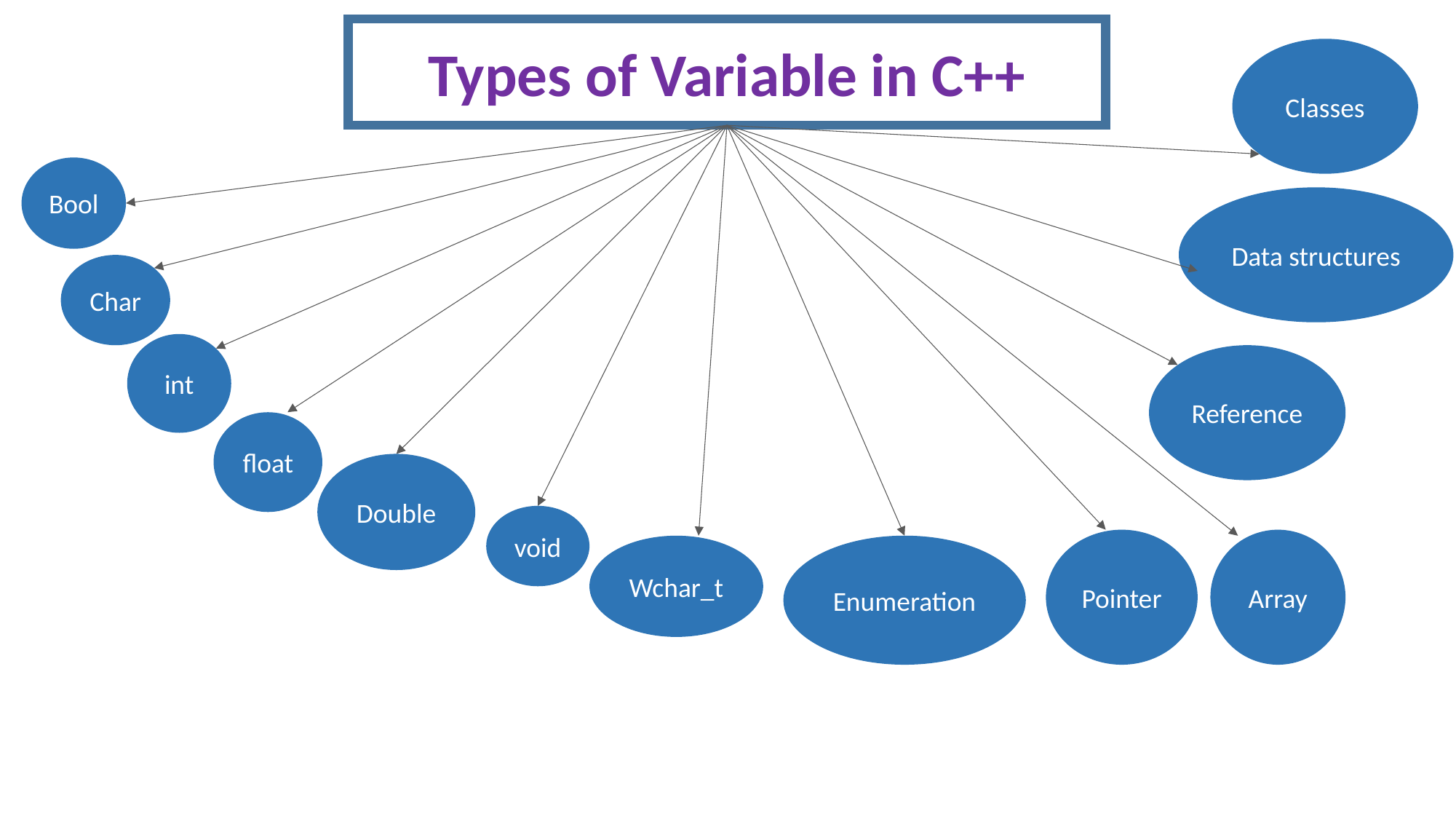

Types of Variable in C++
Classes
Bool
Data structures
Char
int
Reference
float
Double
void
Array
Pointer
Wchar_t
Enumeration